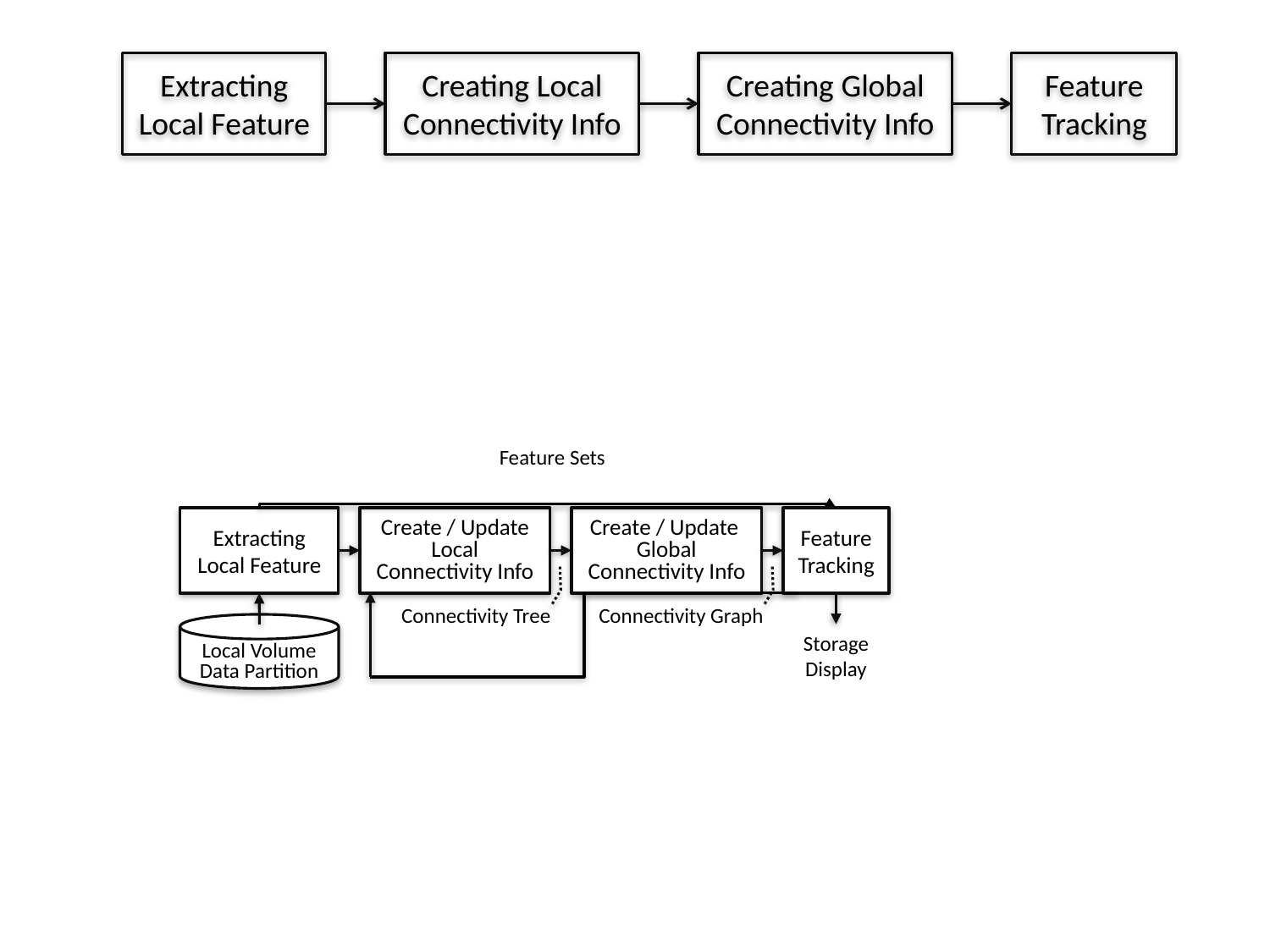

Extracting
Local Feature
Creating Local Connectivity Info
Creating Global Connectivity Info
Feature
Tracking
Feature Sets

Extracting
Local Feature
Create / Update Local
Connectivity Info
Create / Update  Global
Connectivity Info
Feature
Tracking

Connectivity Graph
Connectivity Tree

Local Volume Data Partition
Storage
Display